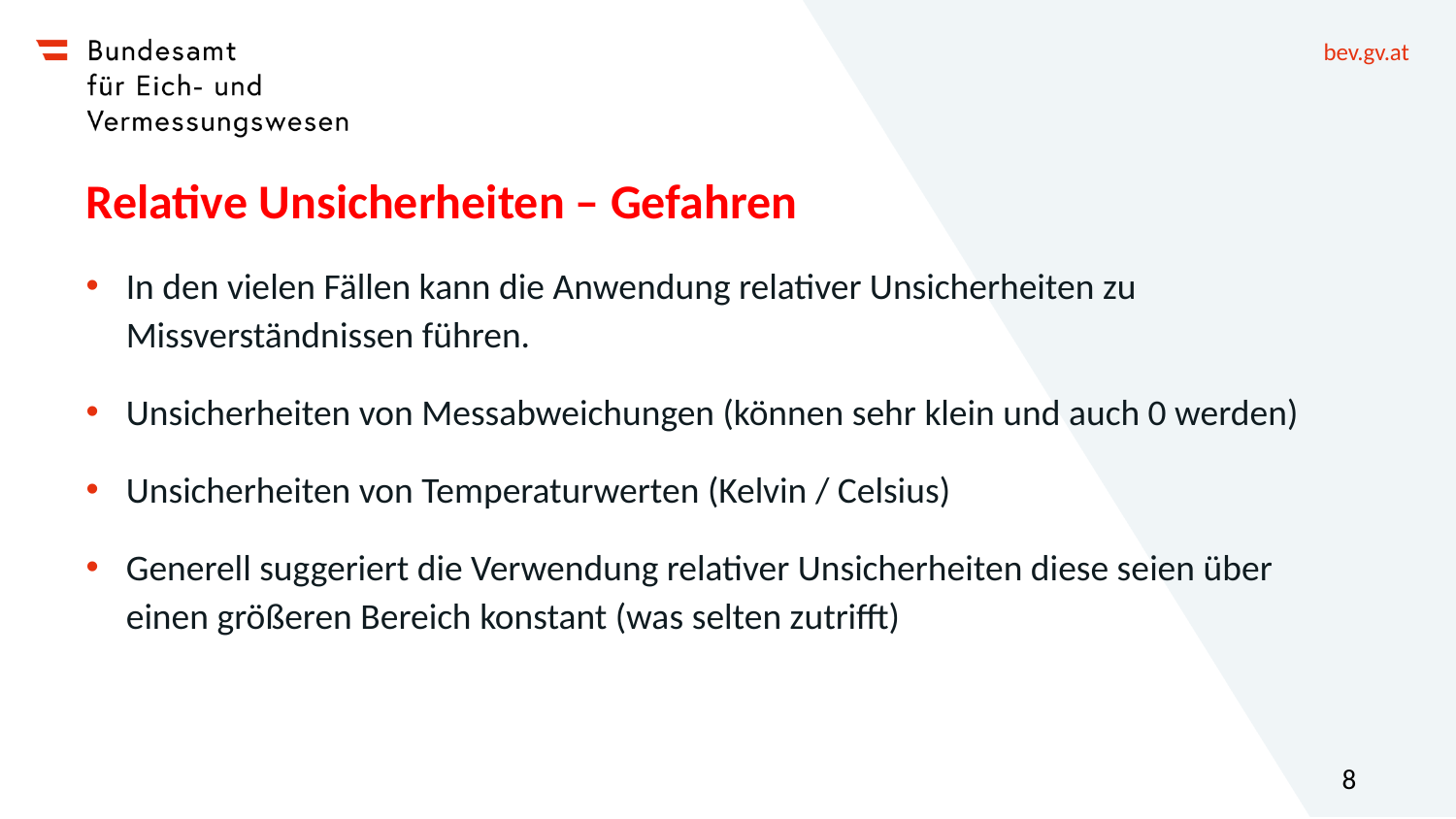

# Relative Unsicherheiten – Gefahren
In den vielen Fällen kann die Anwendung relativer Unsicherheiten zu Missverständnissen führen.
Unsicherheiten von Messabweichungen (können sehr klein und auch 0 werden)
Unsicherheiten von Temperaturwerten (Kelvin / Celsius)
Generell suggeriert die Verwendung relativer Unsicherheiten diese seien über einen größeren Bereich konstant (was selten zutrifft)

8